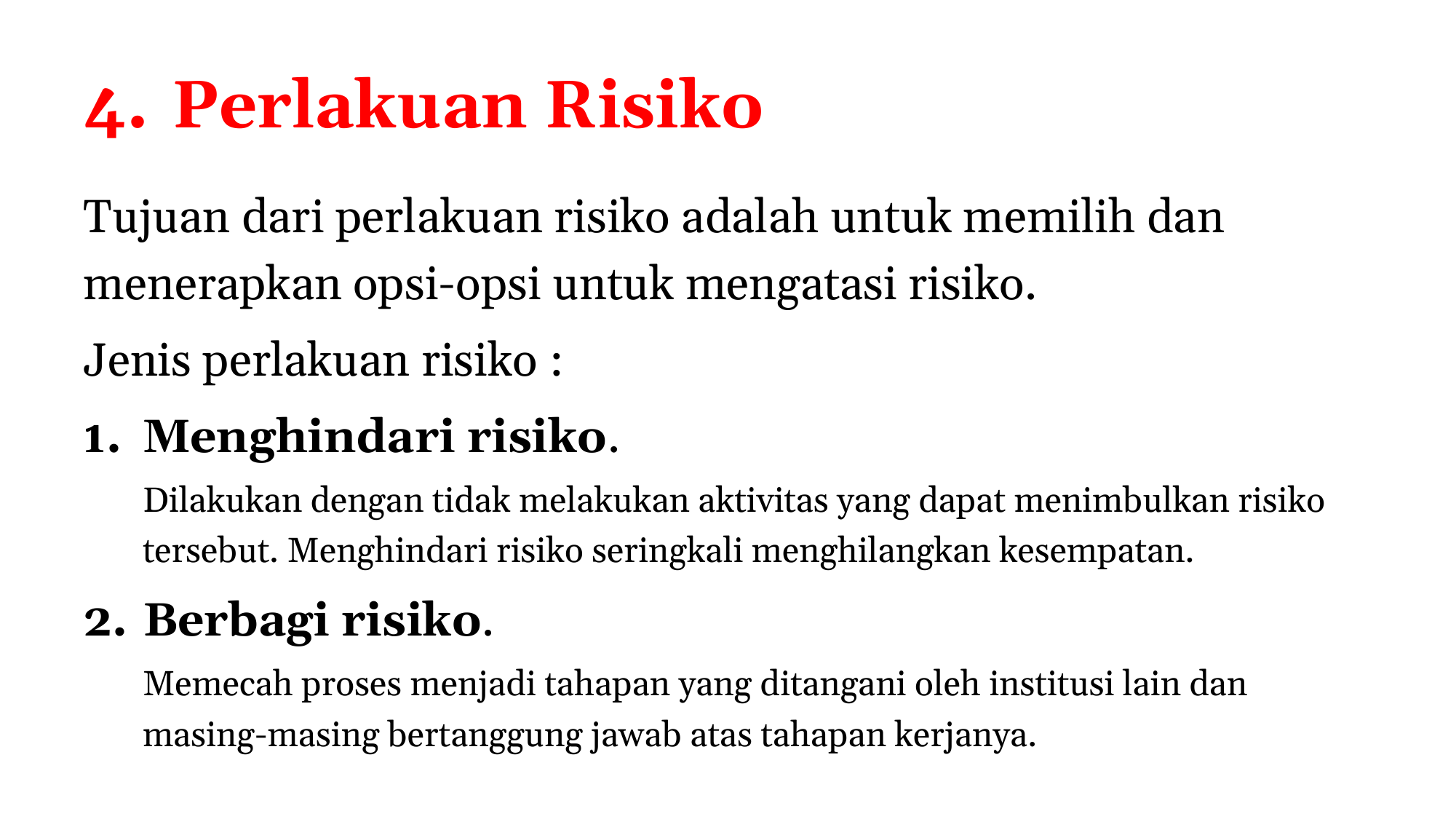

# Perlakuan Risiko
Tujuan dari perlakuan risiko adalah untuk memilih dan menerapkan opsi-opsi untuk mengatasi risiko.
Jenis perlakuan risiko :
Menghindari risiko.
Dilakukan dengan tidak melakukan aktivitas yang dapat menimbulkan risiko tersebut. Menghindari risiko seringkali menghilangkan kesempatan.
Berbagi risiko.
Memecah proses menjadi tahapan yang ditangani oleh institusi lain dan masing-masing bertanggung jawab atas tahapan kerjanya.